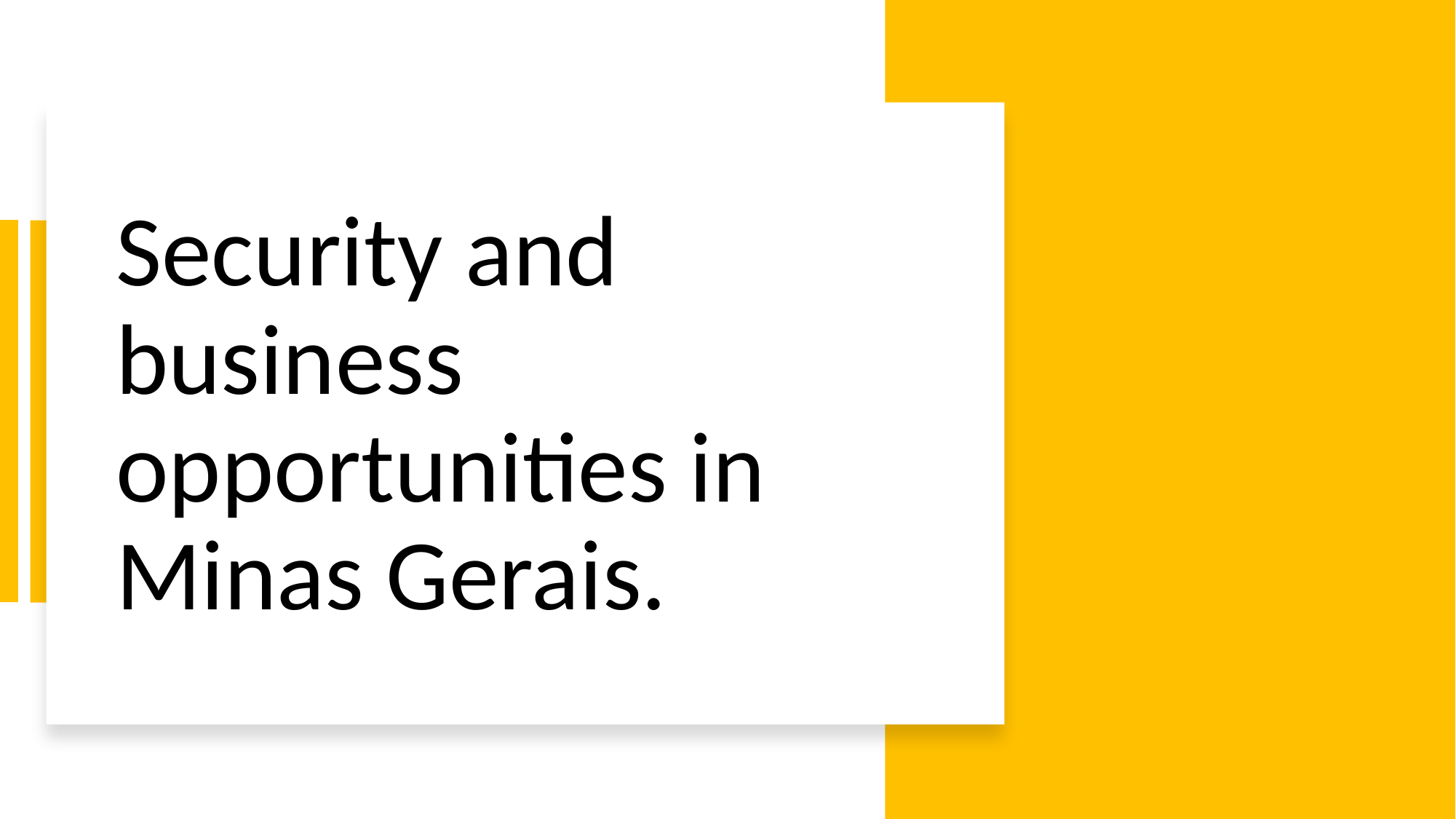

# Security and business opportunities in Minas Gerais.